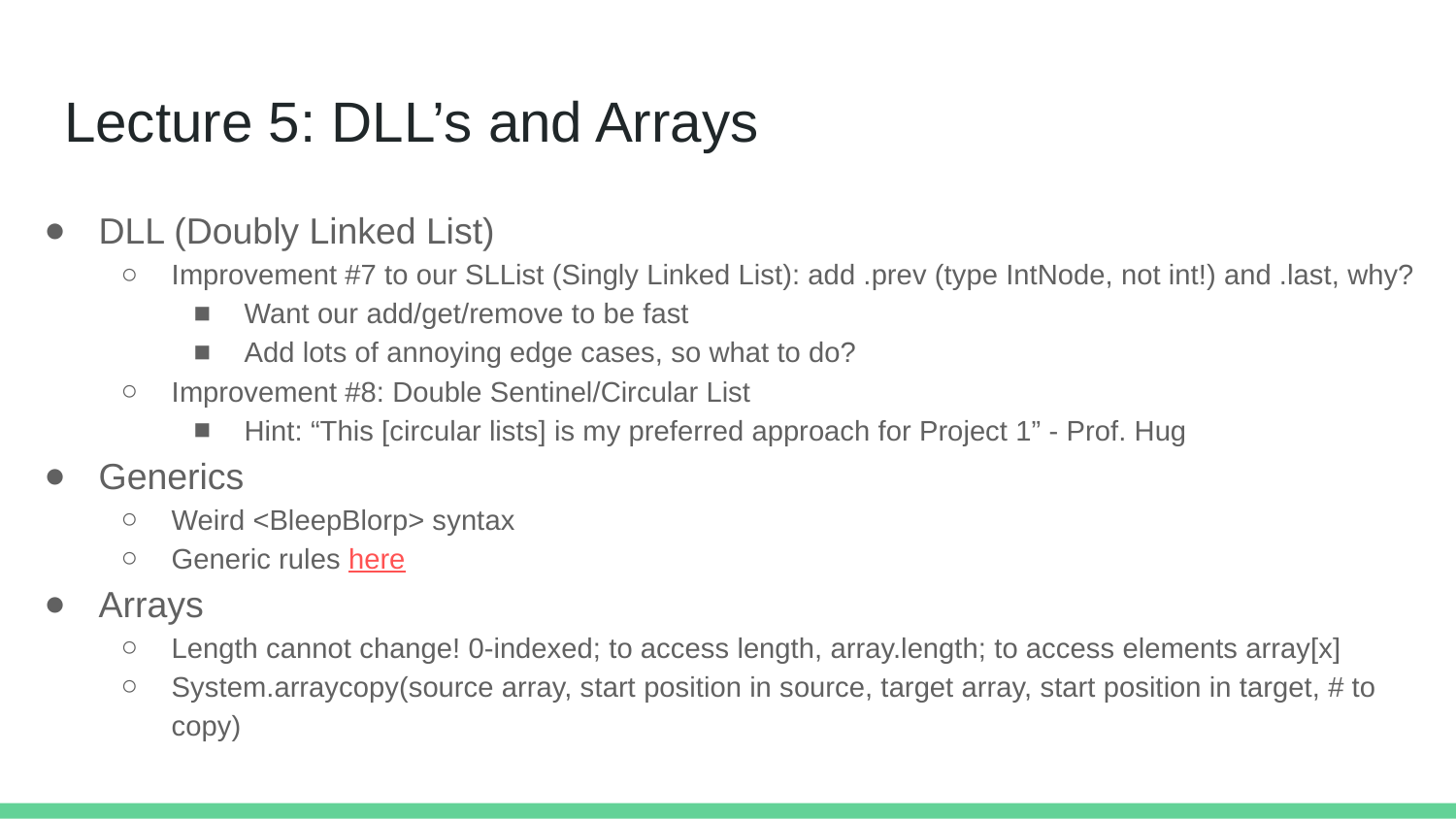

# Lecture 5: DLL’s and Arrays
DLL (Doubly Linked List)
Improvement #7 to our SLList (Singly Linked List): add .prev (type IntNode, not int!) and .last, why?
Want our add/get/remove to be fast
Add lots of annoying edge cases, so what to do?
Improvement #8: Double Sentinel/Circular List
Hint: “This [circular lists] is my preferred approach for Project 1” - Prof. Hug
Generics
Weird <BleepBlorp> syntax
Generic rules here
Arrays
Length cannot change! 0-indexed; to access length, array.length; to access elements array[x]
System.arraycopy(source array, start position in source, target array, start position in target, # to copy)